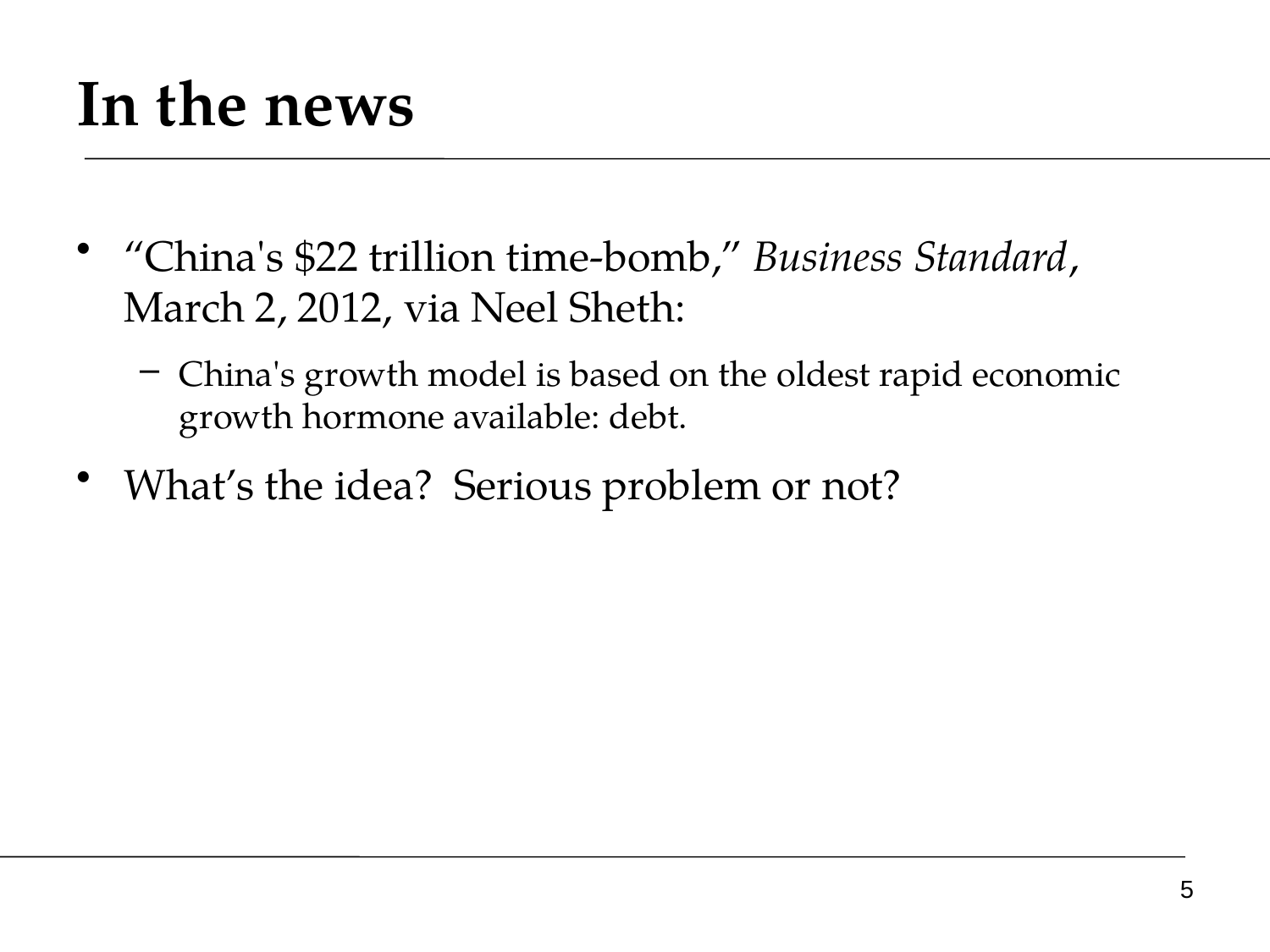

In the news
“China's $22 trillion time-bomb,” Business Standard, March 2, 2012, via Neel Sheth:
China's growth model is based on the oldest rapid economic growth hormone available: debt.
What’s the idea?  Serious problem or not?
5